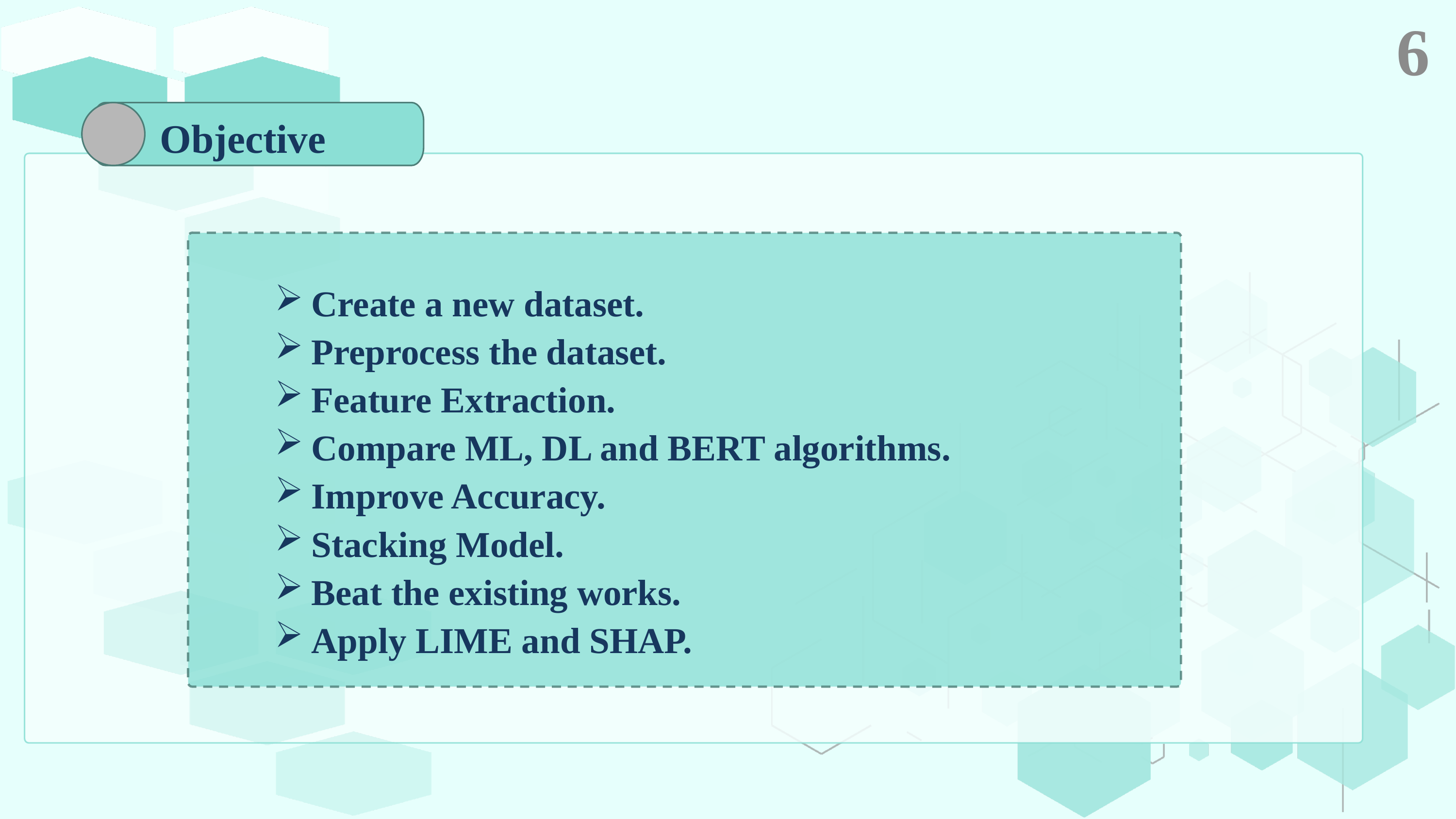

6

Objective

Create a new dataset.
Preprocess the dataset.
Feature Extraction.
Compare ML, DL and BERT algorithms.
Improve Accuracy.
Stacking Model.
Beat the existing works.
Apply LIME and SHAP.